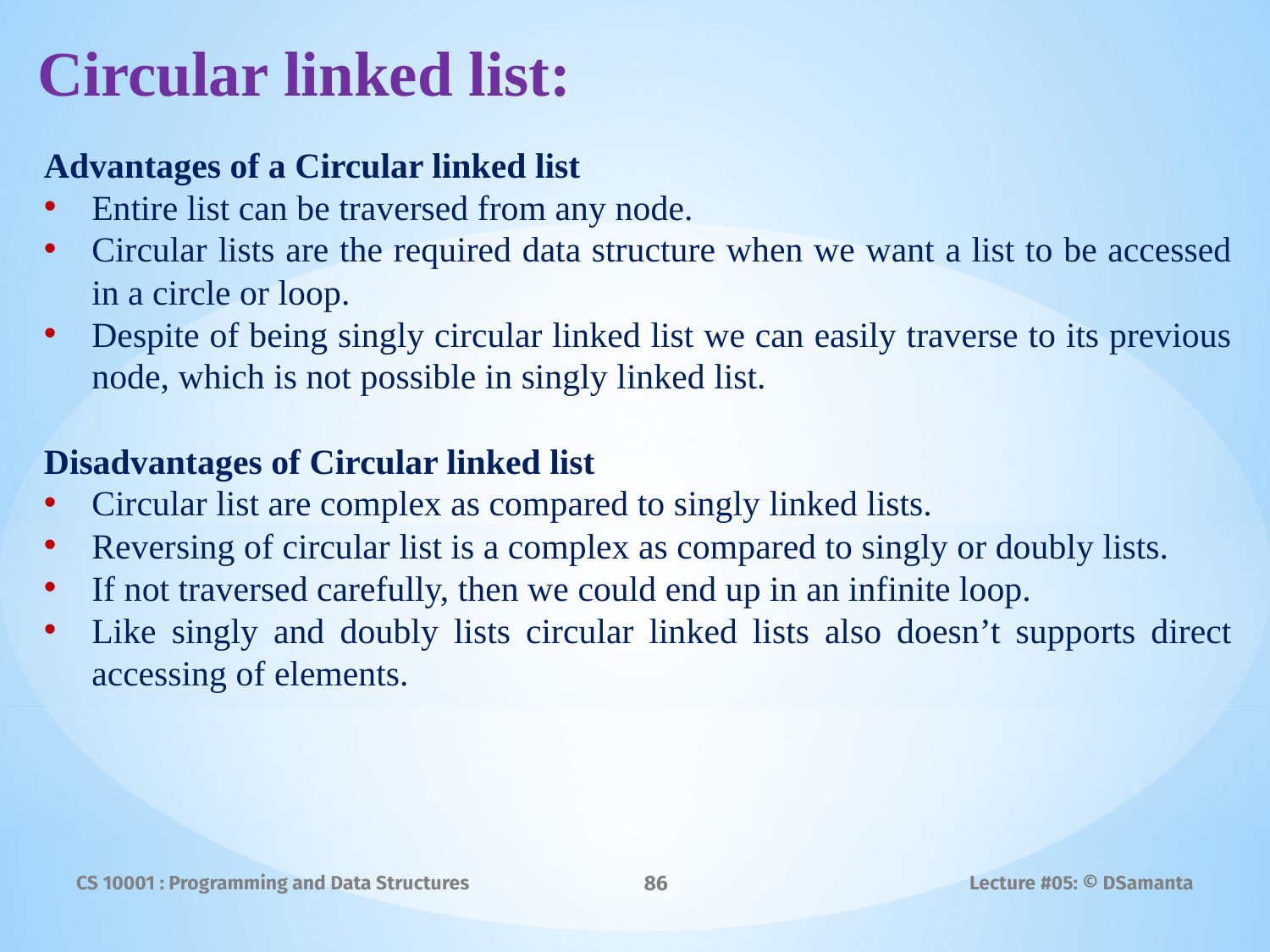

# Circular linked list:
Advantages of a Circular linked list
Entire list can be traversed from any node.
Circular lists are the required data structure when we want a list to be accessed in a circle or loop.
Despite of being singly circular linked list we can easily traverse to its previous node, which is not possible in singly linked list.

Disadvantages of Circular linked list
Circular list are complex as compared to singly linked lists.
Reversing of circular list is a complex as compared to singly or doubly lists.
If not traversed carefully, then we could end up in an infinite loop.
Like singly and doubly lists circular linked lists also doesn’t supports direct accessing of elements.
CS 10001 : Programming and Data Structures
86
Lecture #05: © DSamanta